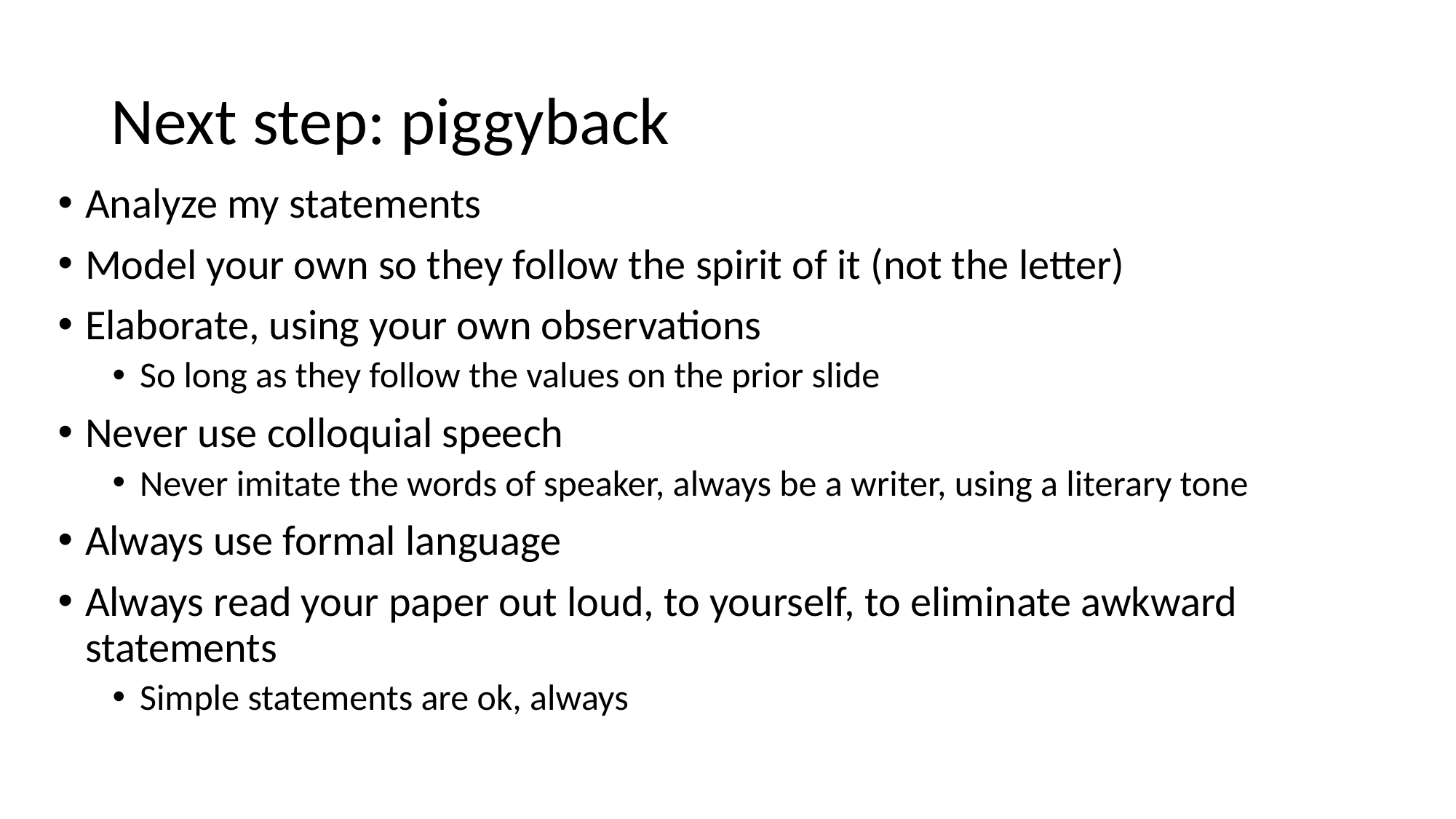

# Next step: piggyback
Analyze my statements
Model your own so they follow the spirit of it (not the letter)
Elaborate, using your own observations
So long as they follow the values on the prior slide
Never use colloquial speech
Never imitate the words of speaker, always be a writer, using a literary tone
Always use formal language
Always read your paper out loud, to yourself, to eliminate awkward statements
Simple statements are ok, always